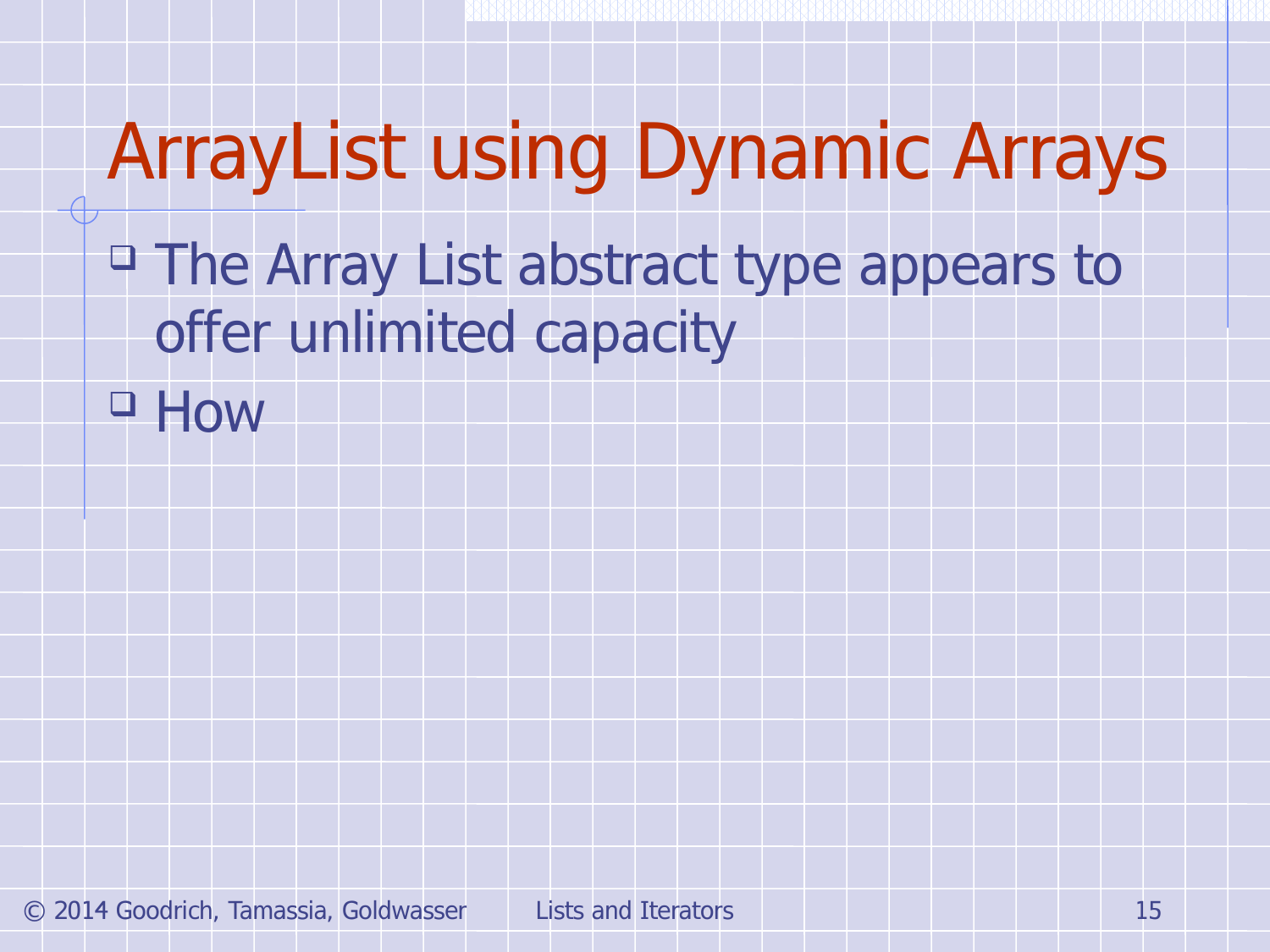

# ArrayList using Dynamic Arrays
The Array List abstract type appears to offer unlimited capacity
How

© 2014 Goodrich, Tamassia, Goldwasser
Lists and Iterators
15